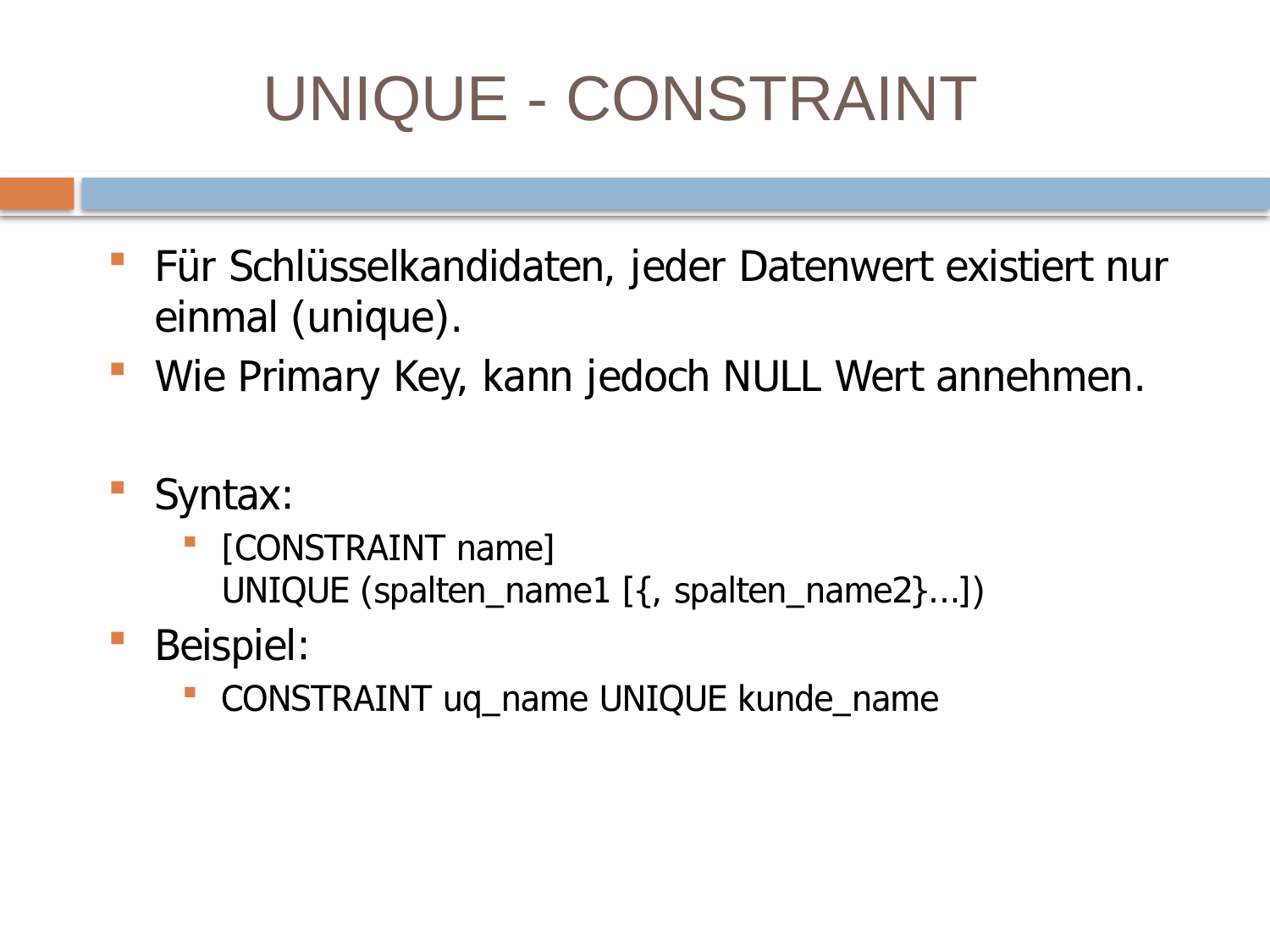

# UNIQUE - CONSTRAINT
Für Schlüsselkandidaten, jeder Datenwert existiert nur einmal (unique).
Wie Primary Key, kann jedoch NULL Wert annehmen.

Syntax:
[CONSTRAINT name]
UNIQUE (spalten_name1 [{, spalten_name2}...])
Beispiel:
CONSTRAINT uq_name UNIQUE kunde_name